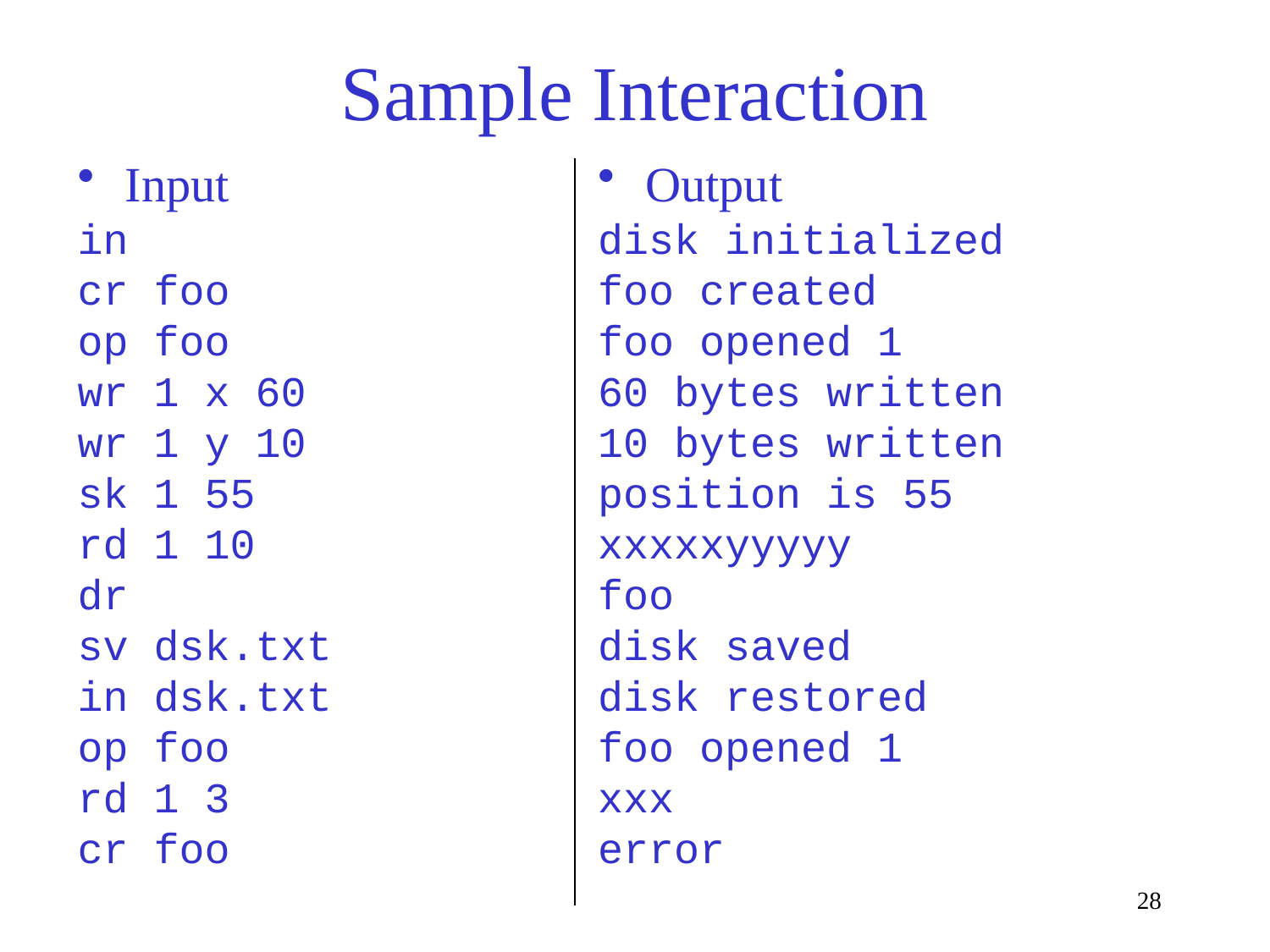

# Sample Interaction
Input
in
cr foo
op foo
wr 1 x 60
wr 1 y 10
sk 1 55
rd 1 10
dr
sv dsk.txt
in dsk.txt
op foo
rd 1 3
cr foo
Output
disk initialized
foo created
foo opened 1
60 bytes written
10 bytes written
position is 55
xxxxxyyyyy
foo
disk saved
disk restored
foo opened 1
xxx
error

28